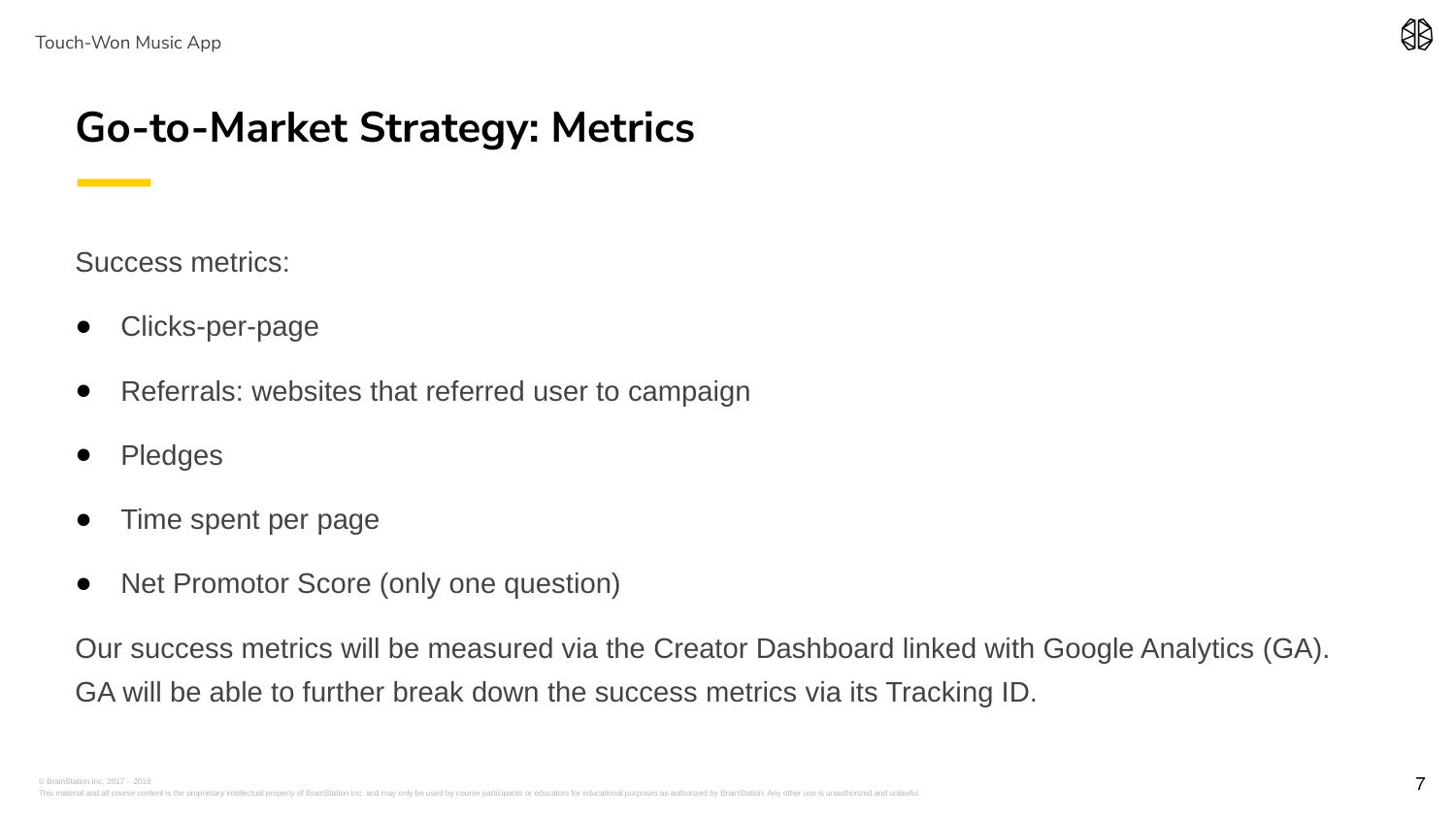

Touch-Won Music App

# Go-to-Market Strategy: Metrics
Success metrics:
Clicks-per-page
Referrals: websites that referred user to campaign
Pledges
Time spent per page
Net Promotor Score (only one question)
Our success metrics will be measured via the Creator Dashboard linked with Google Analytics (GA). GA will be able to further break down the success metrics via its Tracking ID.